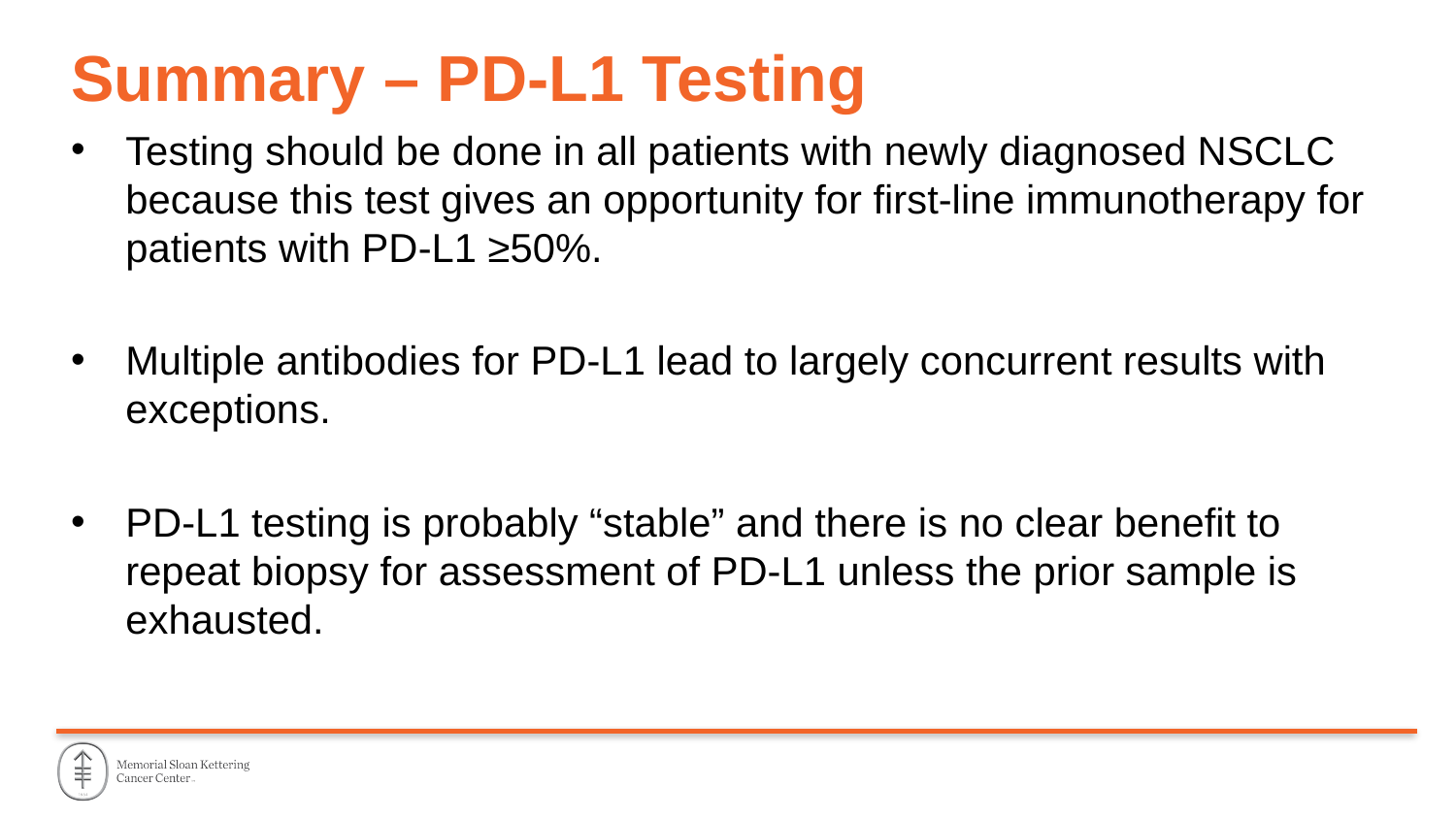

# Summary – PD-L1 Testing
Testing should be done in all patients with newly diagnosed NSCLC because this test gives an opportunity for first-line immunotherapy for patients with PD-L1 ≥50%.

Multiple antibodies for PD-L1 lead to largely concurrent results with exceptions.

PD-L1 testing is probably “stable” and there is no clear benefit to repeat biopsy for assessment of PD-L1 unless the prior sample is exhausted.